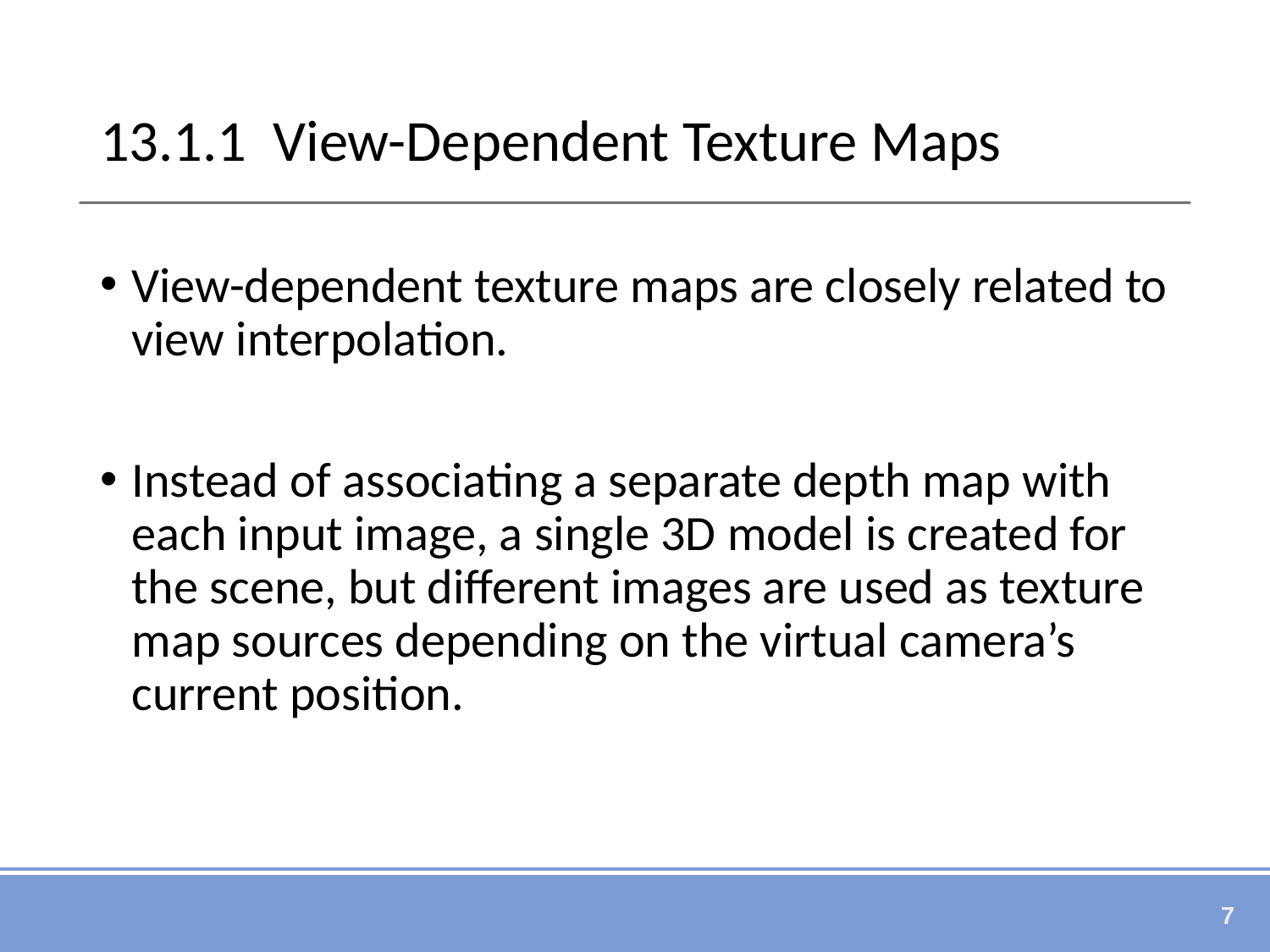

# 13.1.1  View-Dependent Texture Maps
View-dependent texture maps are closely related to view interpolation.

Instead of associating a separate depth map with each input image, a single 3D model is created for the scene, but different images are used as texture map sources depending on the virtual camera’s current position.

7